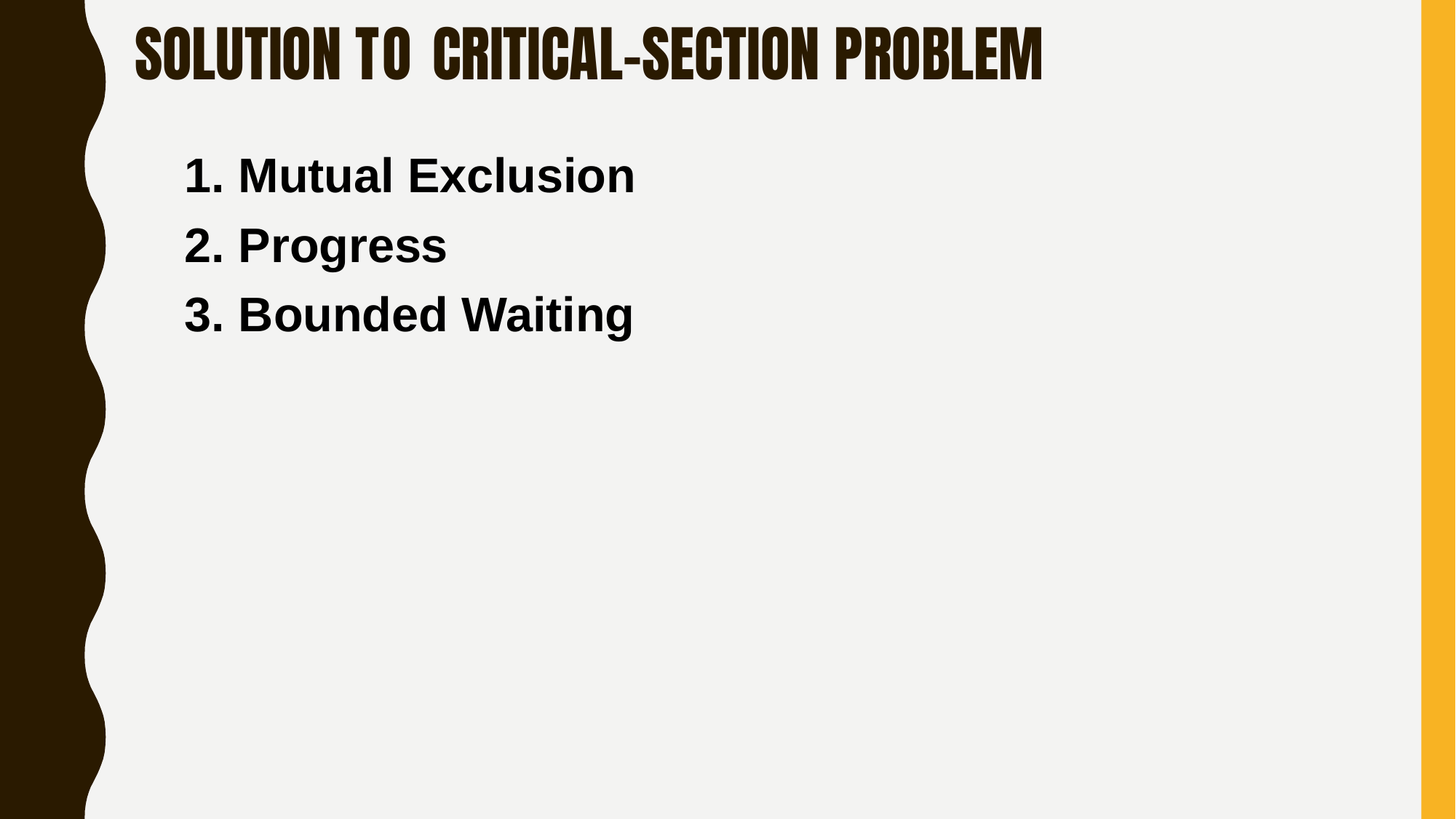

# Solution to Critical-Section Problem
 Mutual Exclusion
 Progress
 Bounded Waiting